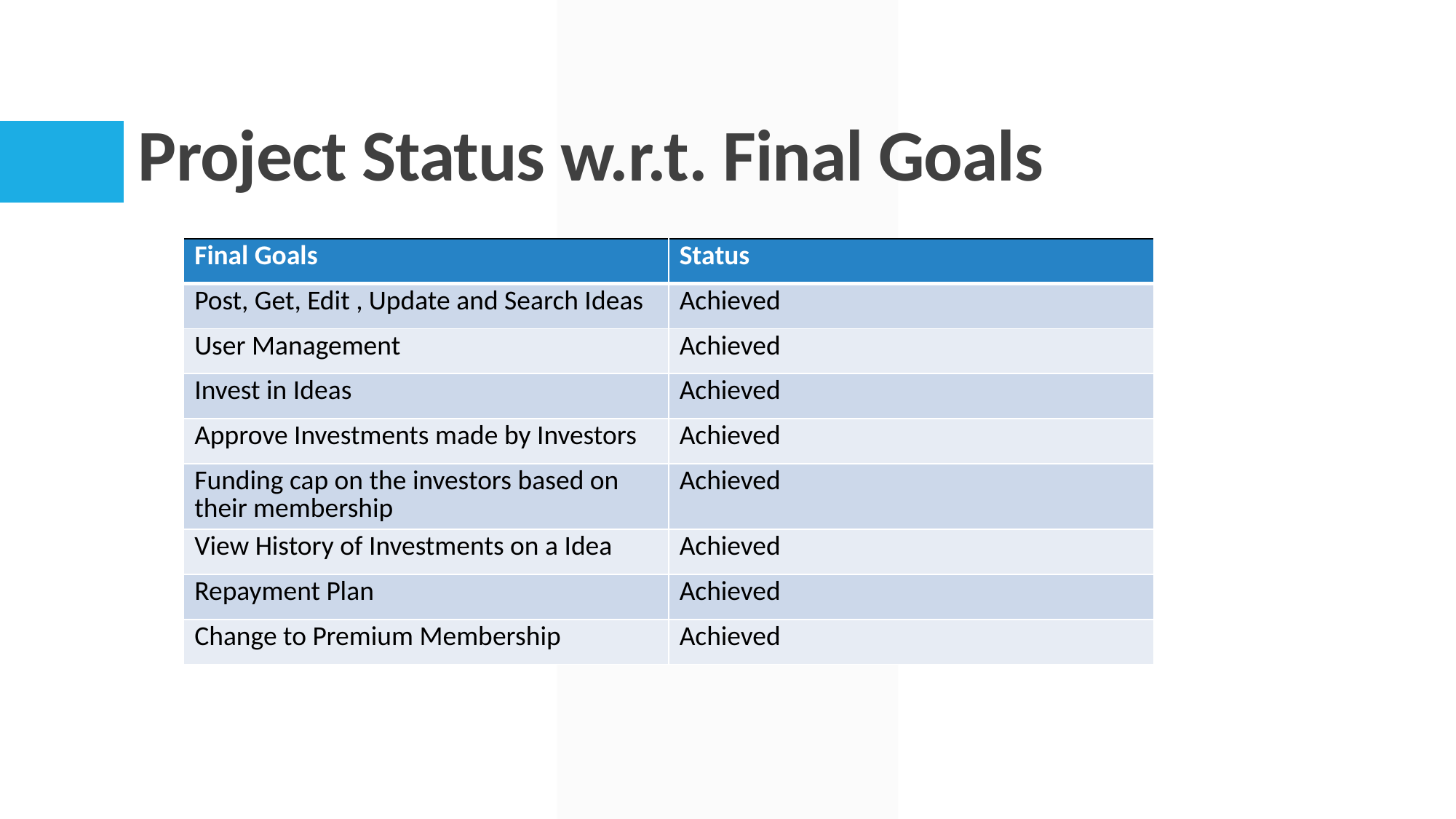

# Project Status w.r.t. Final Goals
| Final Goals | Status |
| --- | --- |
| Post, Get, Edit , Update and Search Ideas | Achieved |
| User Management | Achieved |
| Invest in Ideas | Achieved |
| Approve Investments made by Investors | Achieved |
| Funding cap on the investors based on their membership | Achieved |
| View History of Investments on a Idea | Achieved |
| Repayment Plan | Achieved |
| Change to Premium Membership | Achieved |